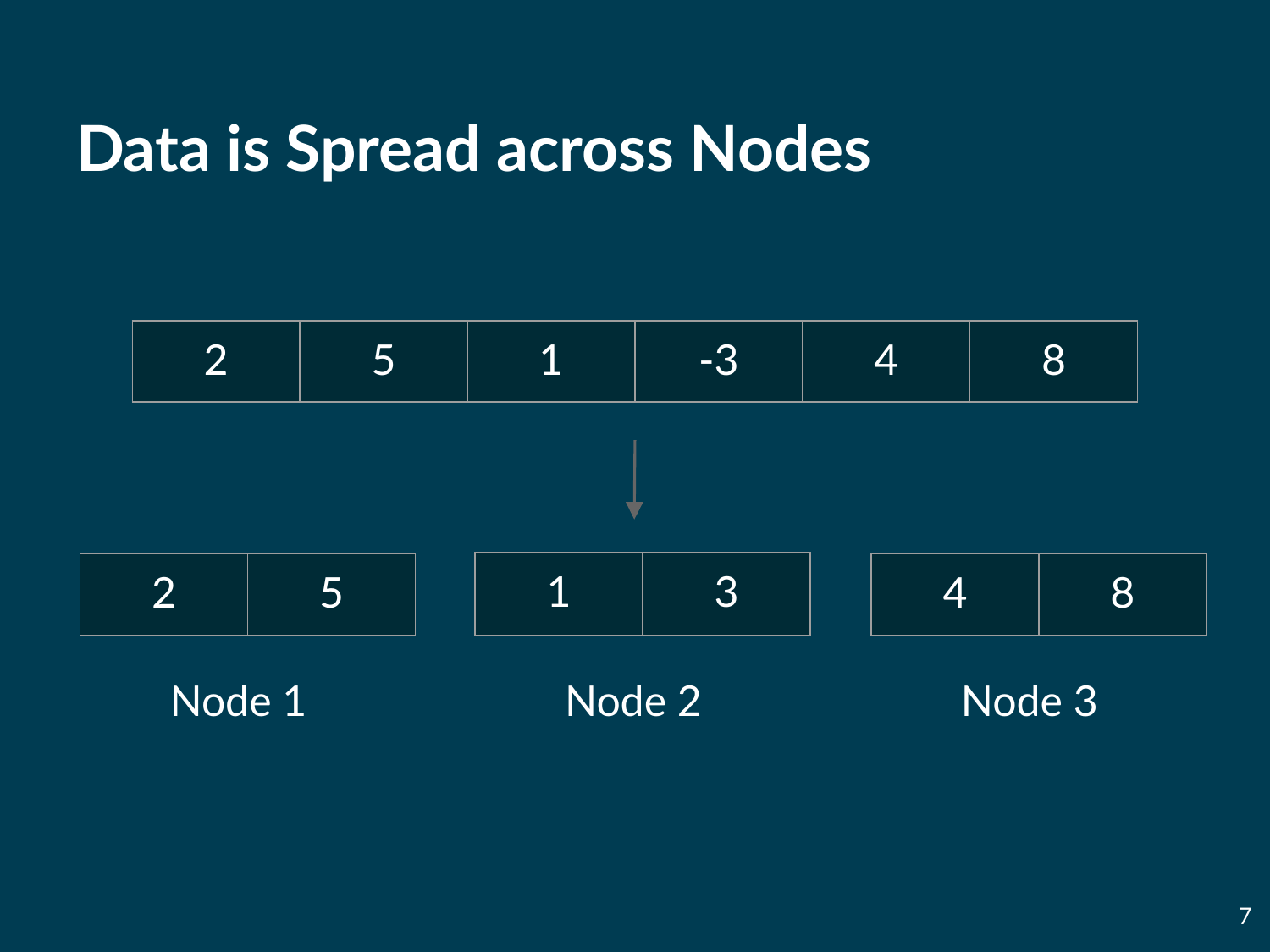

# Data is Spread across Nodes
| 2 | 5 | 1 | -3 | 4 | 8 |
| --- | --- | --- | --- | --- | --- |
| 1 | 3 |
| --- | --- |
| 2 | 5 |
| --- | --- |
| 4 | 8 |
| --- | --- |
Node 1
Node 2
Node 3
7